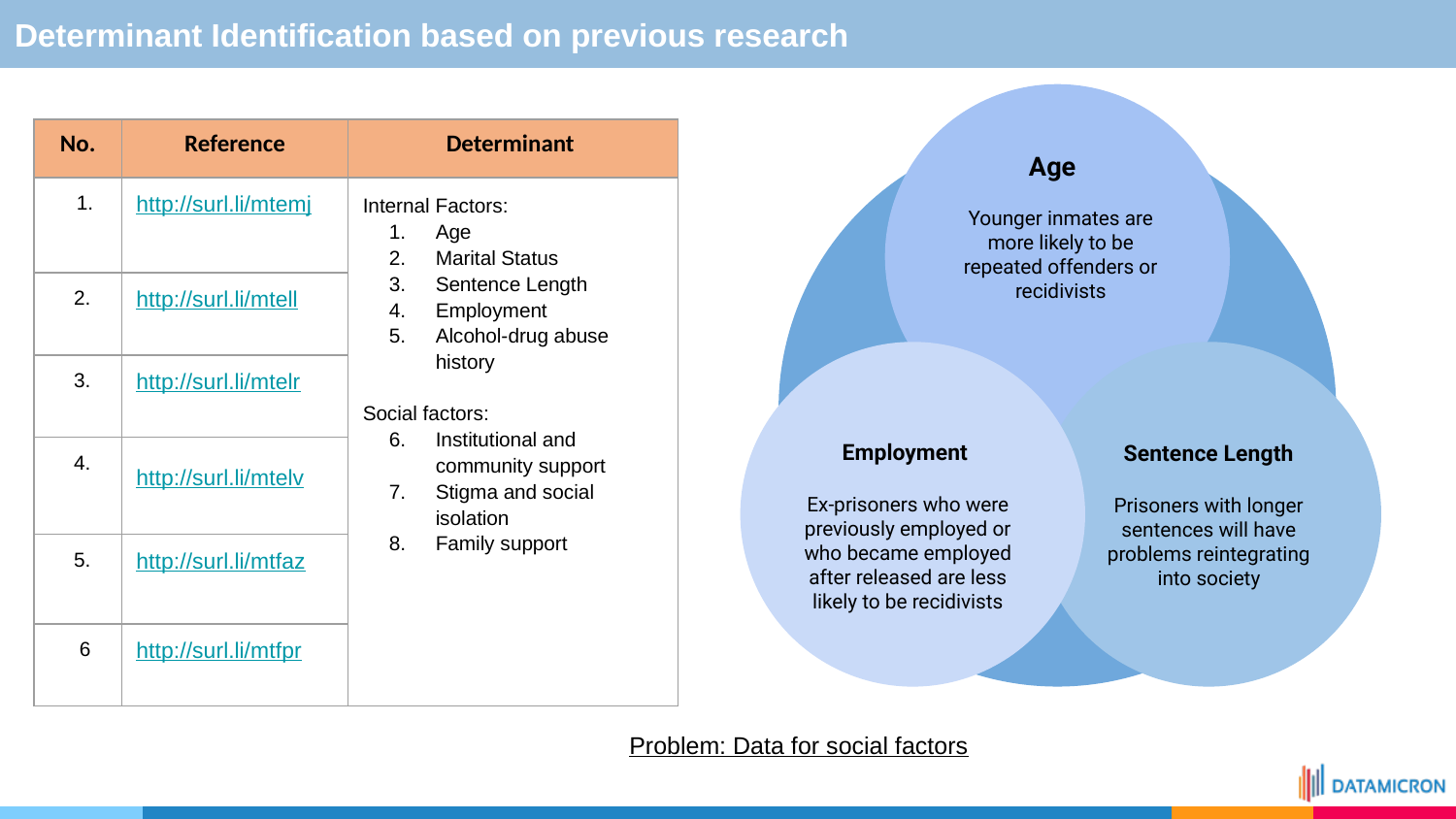

Determinant Identification based on previous research

Age

Younger inmates are more likely to be repeated offenders or recidivists

| No. | Reference | Determinant |
| --- | --- | --- |
| 1. | http://surl.li/mtemj | Internal Factors: Age Marital Status Sentence Length Employment Alcohol-drug abuse history Social factors: Institutional and community support Stigma and social isolation Family support |
| 2. | http://surl.li/mtell |  |
| 3. | http://surl.li/mtelr |  |
| 4. | http://surl.li/mtelv |  |
| 5. | http://surl.li/mtfaz |  |
| 6 | http://surl.li/mtfpr |  |

Employment

Ex-prisoners who were previously employed or who became employed after released are less likely to be recidivists
Sentence Length

Prisoners with longer sentences will have problems reintegrating into society

Problem: Data for social factors